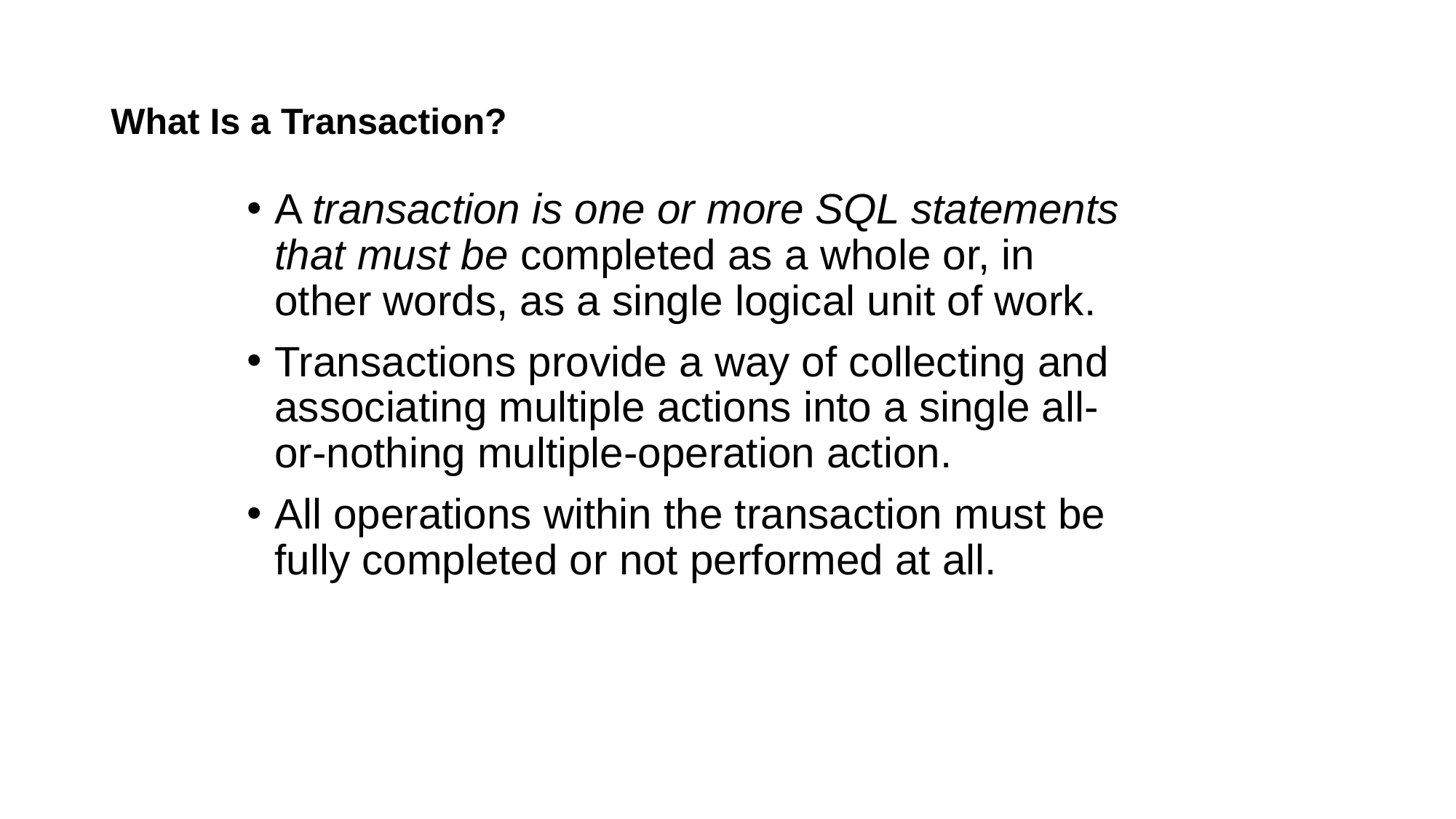

# What Is a Transaction?
A transaction is one or more SQL statements that must be completed as a whole or, in other words, as a single logical unit of work.
Transactions provide a way of collecting and associating multiple actions into a single all-or-nothing multiple-operation action.
All operations within the transaction must be fully completed or not performed at all.
3